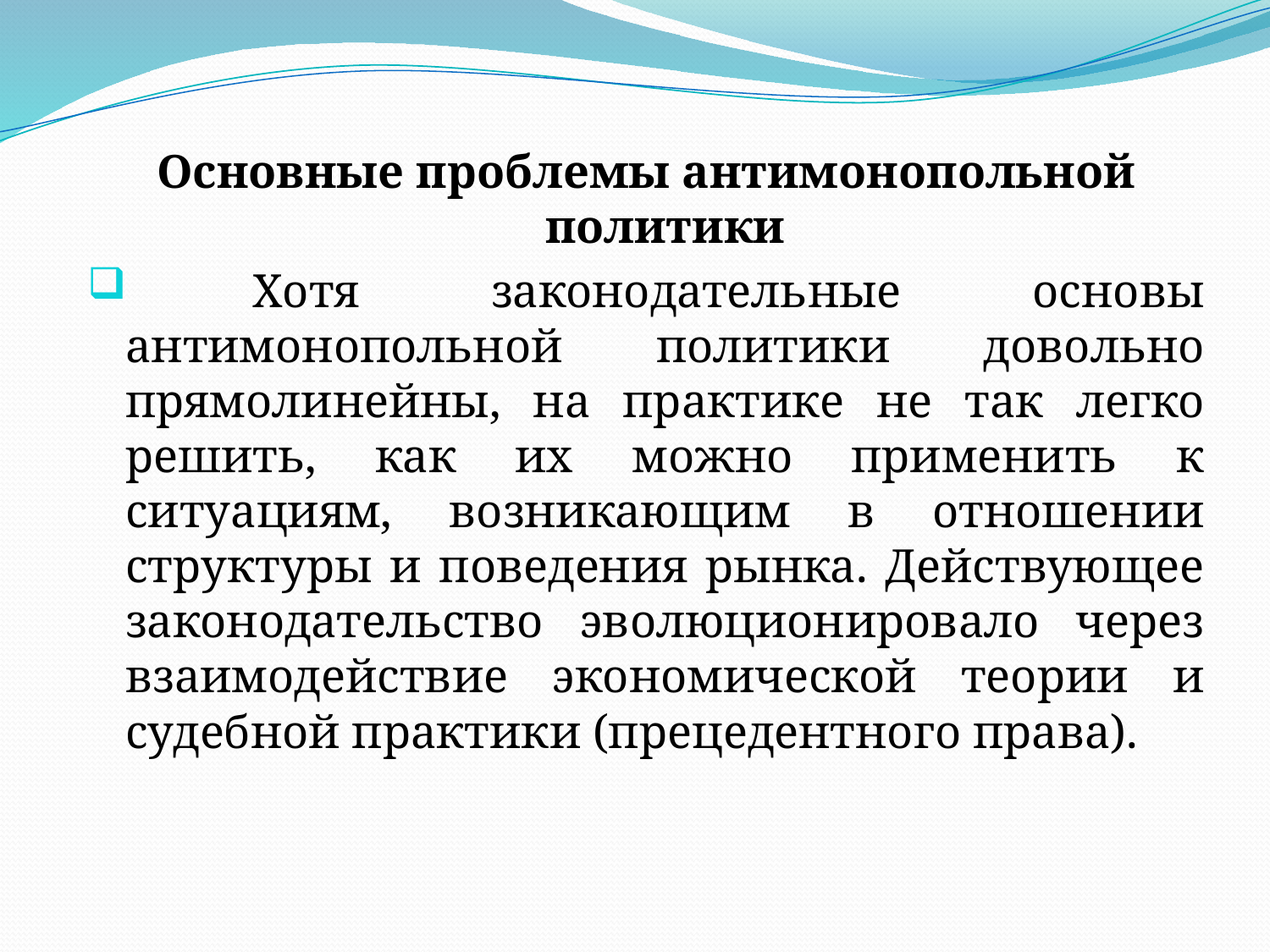

Основные проблемы антимонопольной политики
	Хотя законодательные основы антимонопольной политики довольно прямолинейны, на практике не так легко решить, как их можно применить к ситуациям, возникающим в отношении структуры и поведения рынка. Действующее законодательство эволюционировало через взаимодействие экономической теории и судебной практики (прецедентного права).